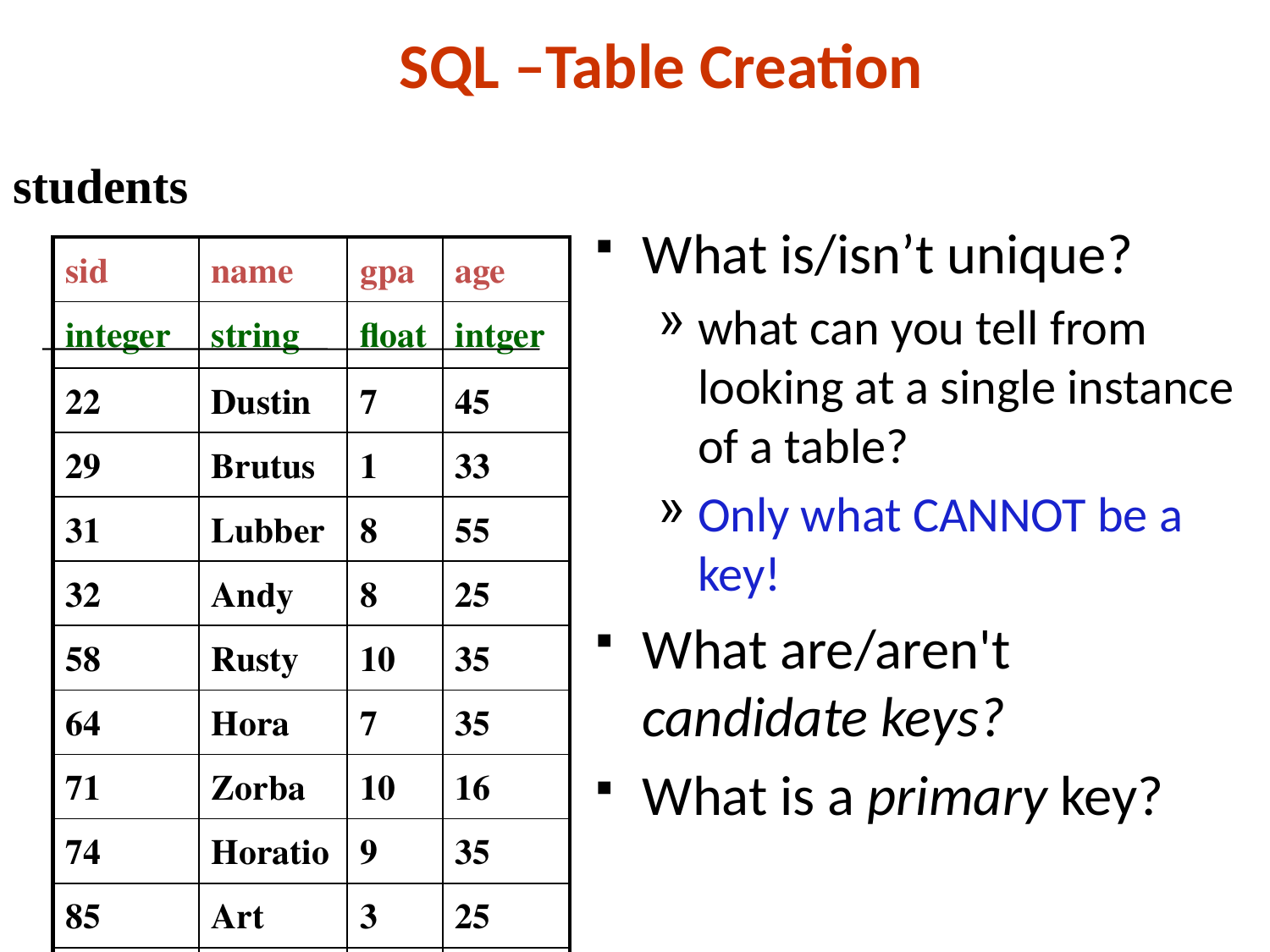

# SQL –Table Creation
students
What is/isn’t unique?
what can you tell from looking at a single instance of a table?
Only what CANNOT be a key!
What are/aren't  candidate keys?
What is a primary key?
| sid | name | gpa | age |
| --- | --- | --- | --- |
| integer | string | float | intger |
| 22 | Dustin | 7 | 45 |
| 29 | Brutus | 1 | 33 |
| 31 | Lubber | 8 | 55 |
| 32 | Andy | 8 | 25 |
| 58 | Rusty | 10 | 35 |
| 64 | Hora | 7 | 35 |
| 71 | Zorba | 10 | 16 |
| 74 | Horatio | 9 | 35 |
| 85 | Art | 3 | 25 |
| 95 | Bob | 3 | 63 |